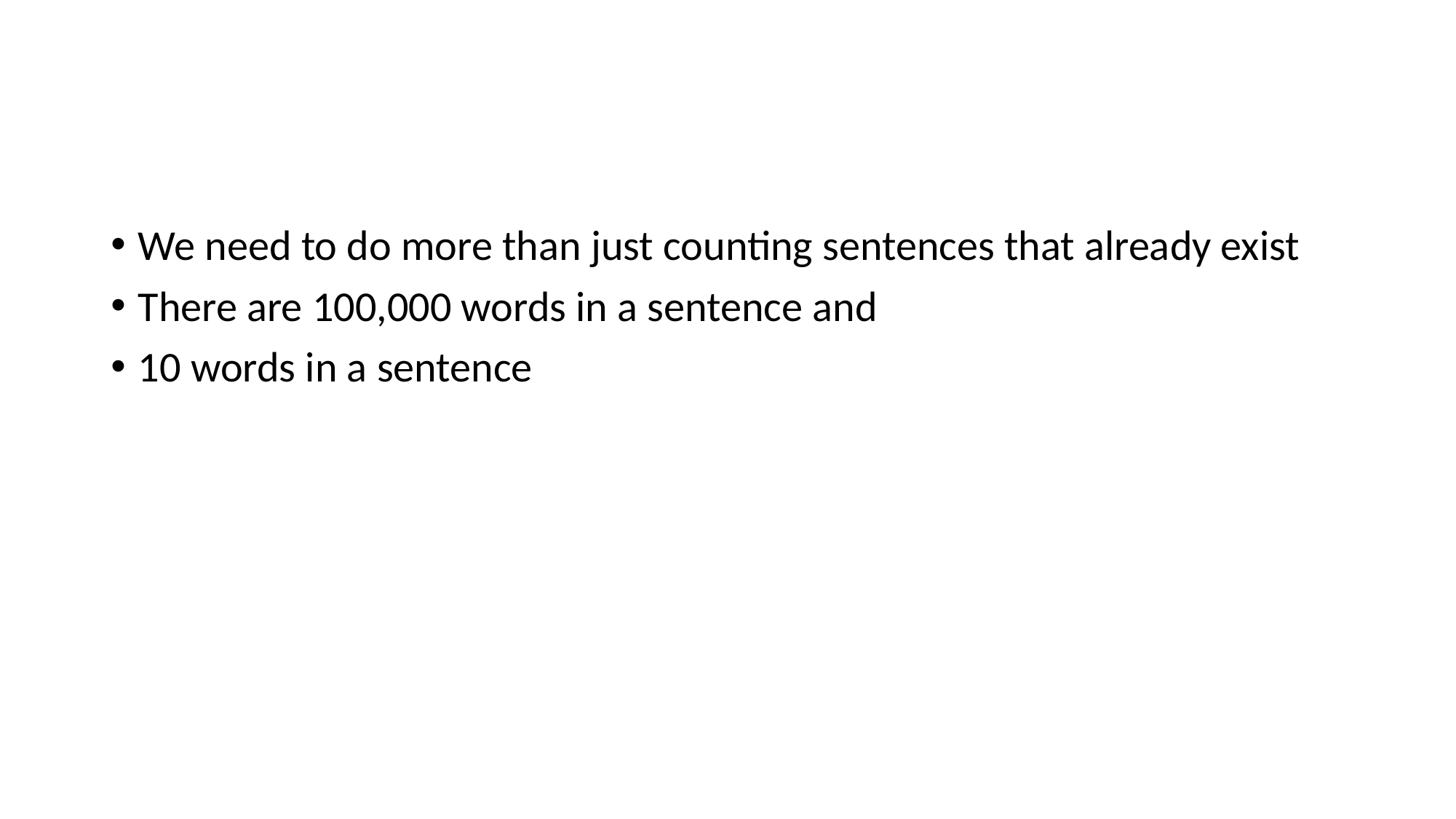

#
We need to do more than just counting sentences that already exist
There are 100,000 words in a sentence and
10 words in a sentence